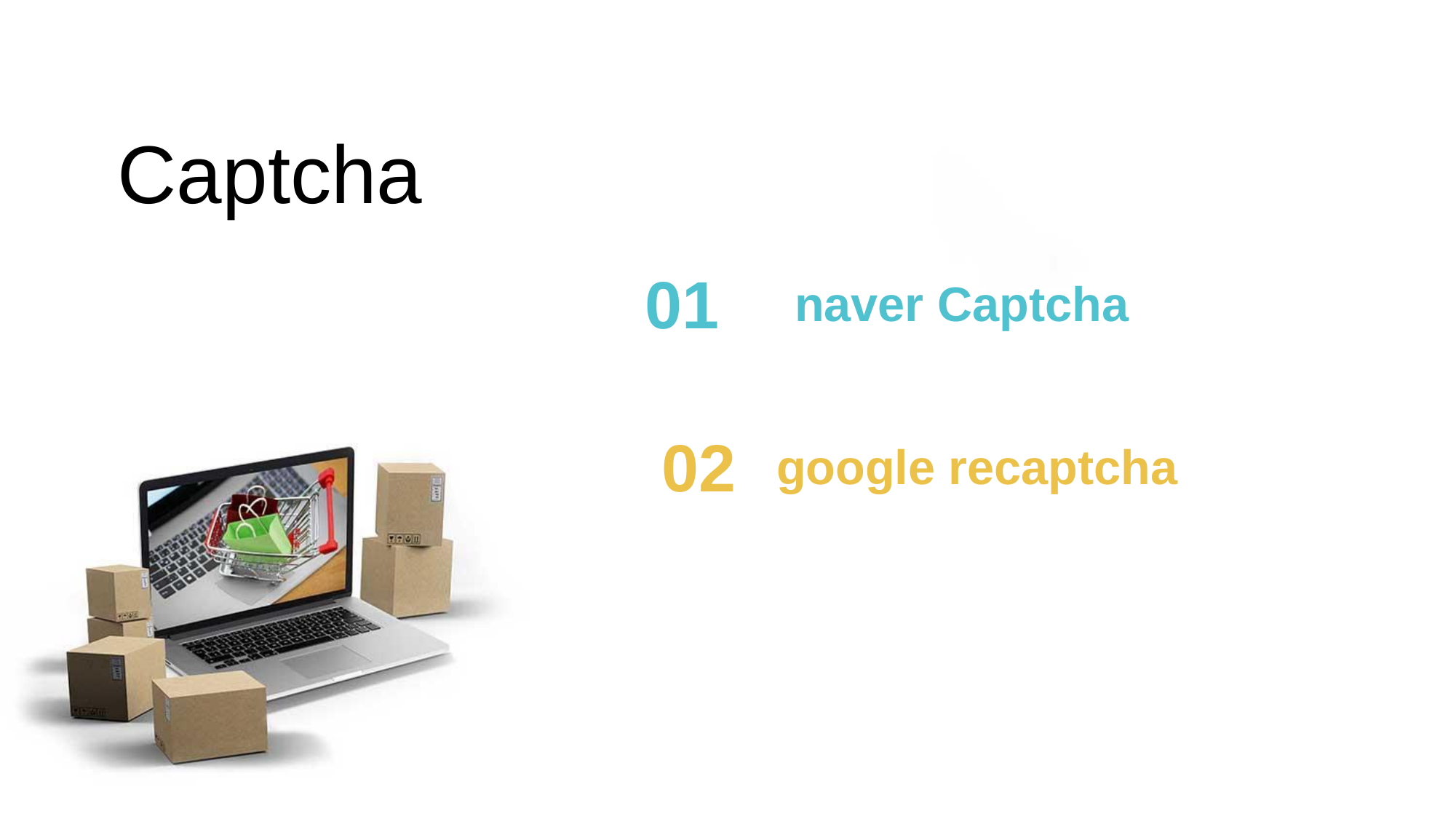

Captcha
01
naver Captcha
02
google recaptcha